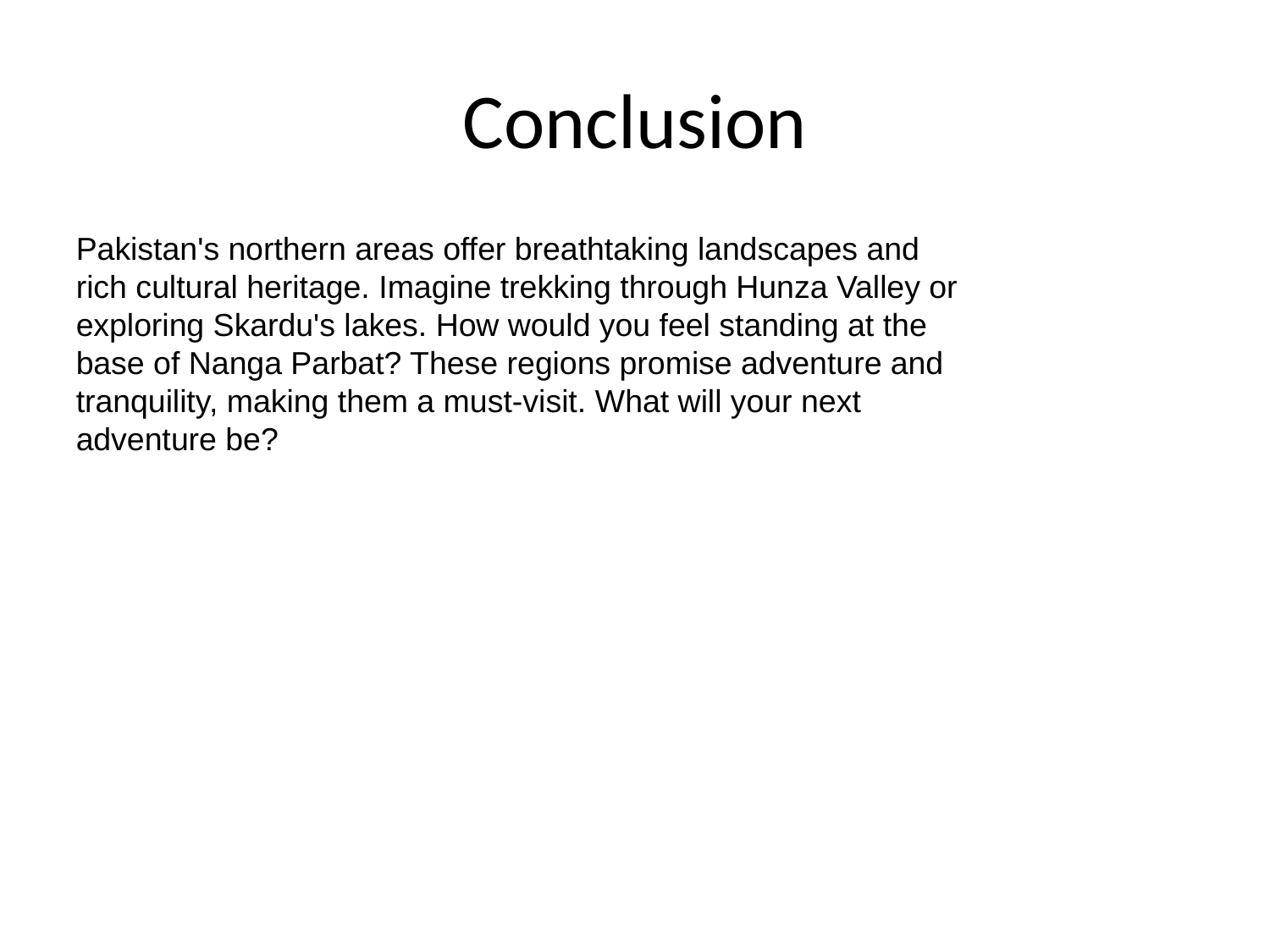

# Conclusion
Pakistan's northern areas offer breathtaking landscapes and rich cultural heritage. Imagine trekking through Hunza Valley or exploring Skardu's lakes. How would you feel standing at the base of Nanga Parbat? These regions promise adventure and tranquility, making them a must-visit. What will your next adventure be?